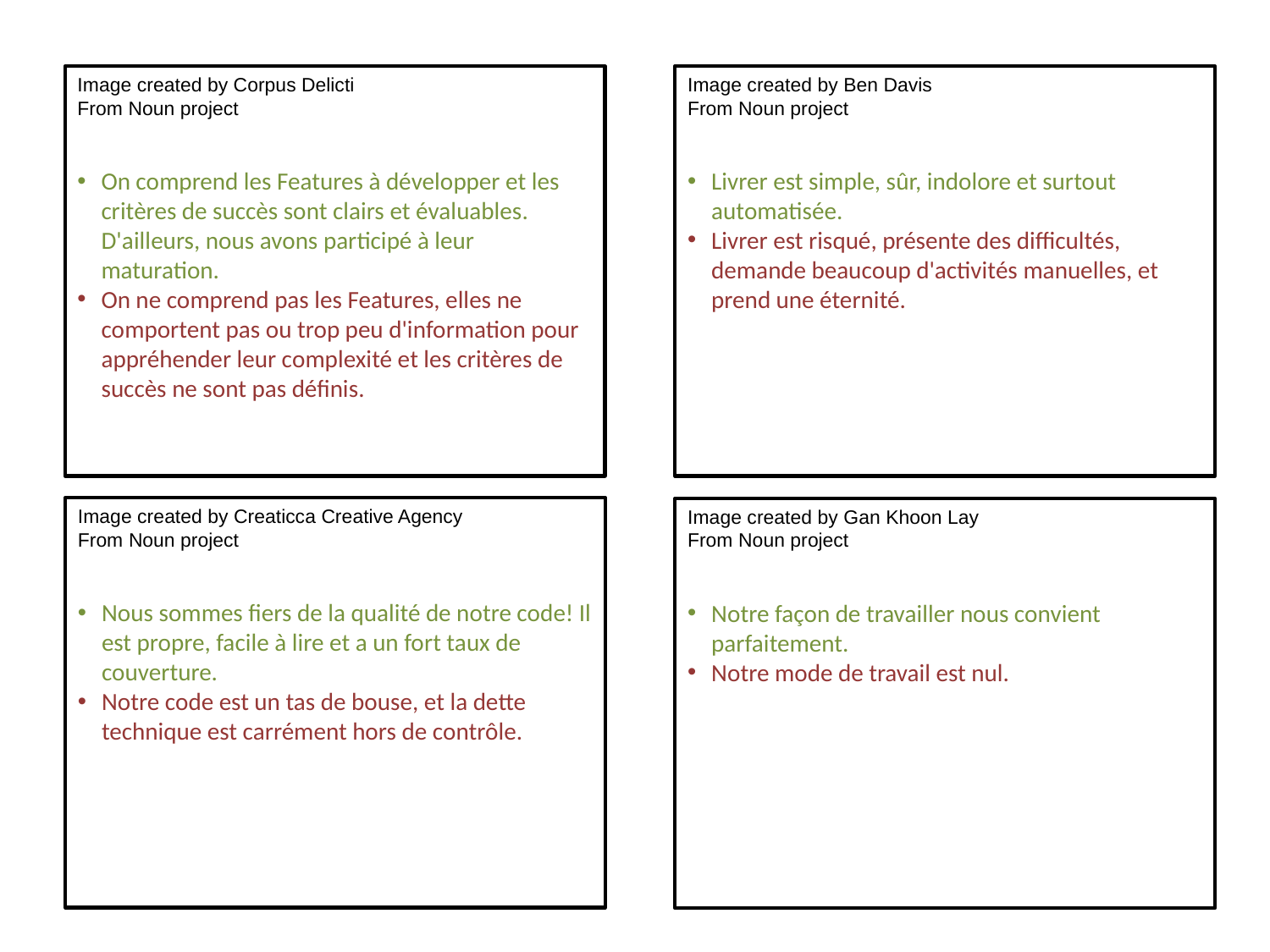

Image created by Corpus Delicti
From Noun project

On comprend les Features à développer et les critères de succès sont clairs et évaluables. D'ailleurs, nous avons participé à leur maturation.
On ne comprend pas les Features, elles ne comportent pas ou trop peu d'information pour appréhender leur complexité et les critères de succès ne sont pas définis.

Image created by Ben Davis
From Noun project

Livrer est simple, sûr, indolore et surtout automatisée.
Livrer est risqué, présente des difficultés, demande beaucoup d'activités manuelles, et prend une éternité.

Image created by Creaticca Creative Agency
From Noun project

Nous sommes fiers de la qualité de notre code! Il est propre, facile à lire et a un fort taux de couverture.
Notre code est un tas de bouse, et la dette technique est carrément hors de contrôle.

Image created by Gan Khoon Lay
From Noun project

Notre façon de travailler nous convient parfaitement.
Notre mode de travail est nul.